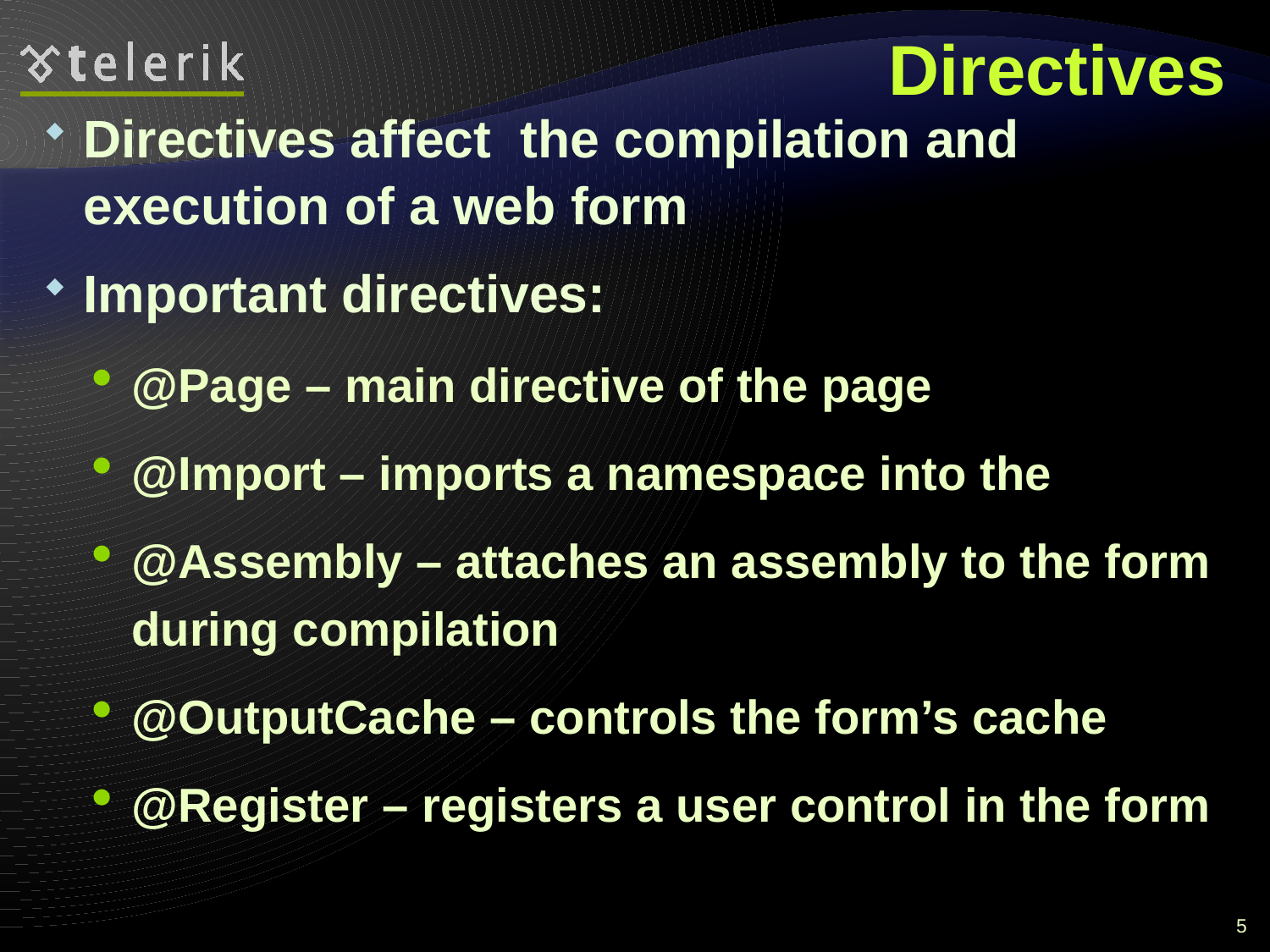

# Directives
Directives affect  the compilation and execution of a web form
Important directives:
@Page – main directive of the page
@Import – imports a namespace into the
@Assembly – attaches an assembly to the form  during compilation
@OutputCache – controls the form’s cache
@Register – registers a user control in the form

5